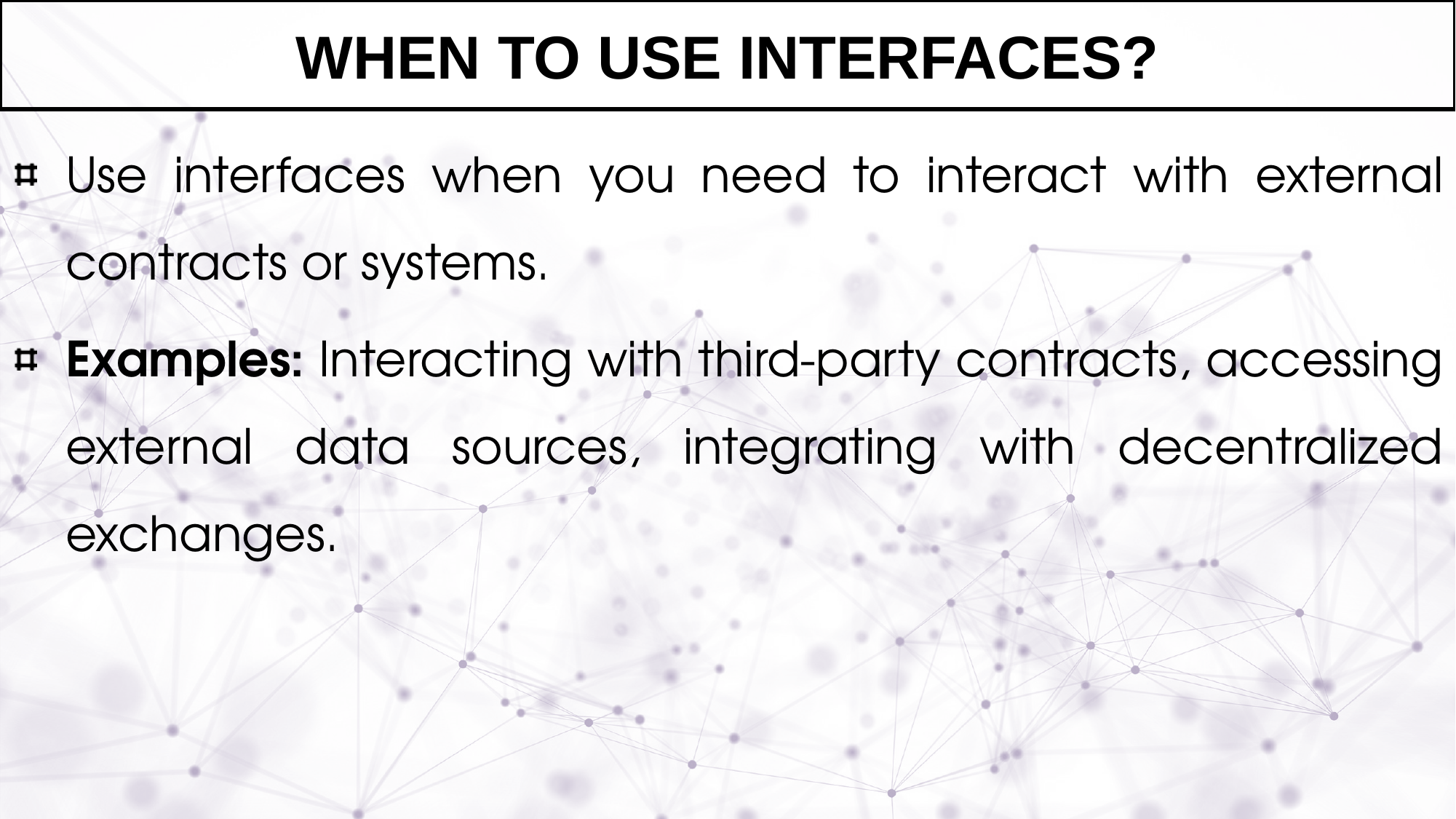

# When to Use Interfaces?
Use interfaces when you need to interact with external contracts or systems.
Examples: Interacting with third-party contracts, accessing external data sources, integrating with decentralized exchanges.